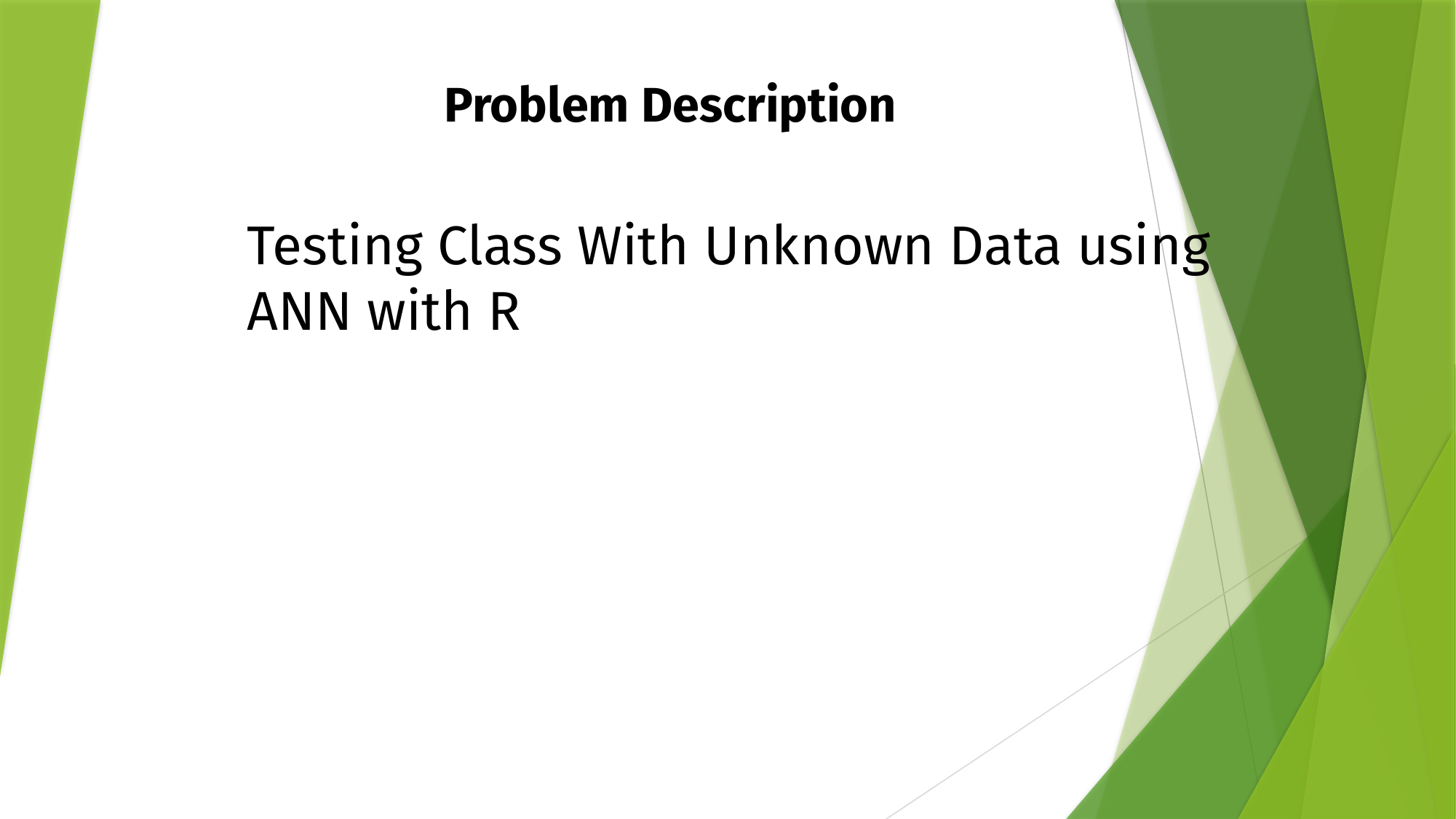

Problem Description
Testing Class With Unknown Data using ANN with R